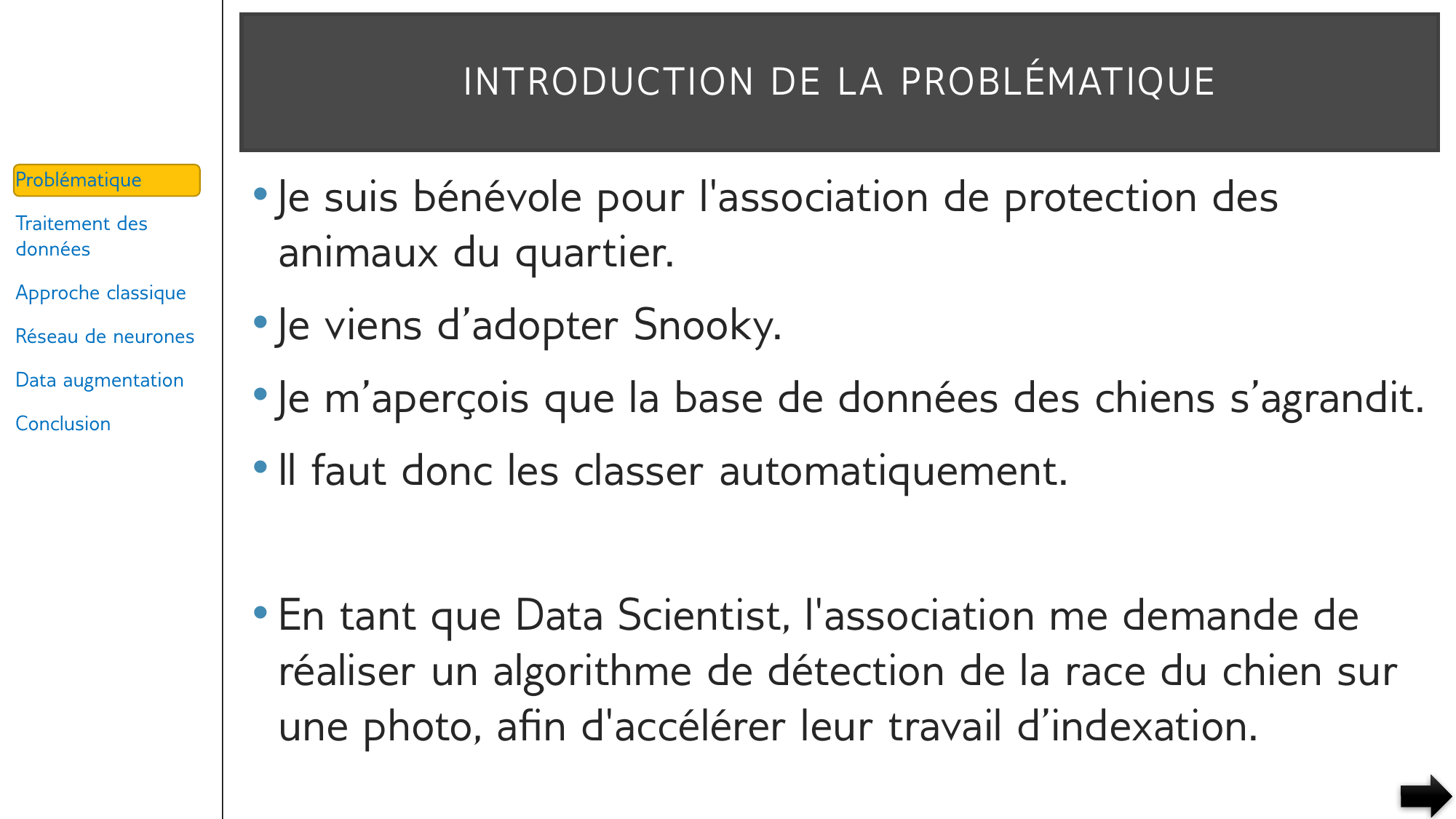

# Introduction de la problématique
Je suis bénévole pour l'association de protection des animaux du quartier.
Je viens d’adopter Snooky.
Je m’aperçois que la base de données des chiens s’agrandit.
Il faut donc les classer automatiquement.

En tant que Data Scientist, l'association me demande de réaliser un algorithme de détection de la race du chien sur une photo, afin d'accélérer leur travail d’indexation.